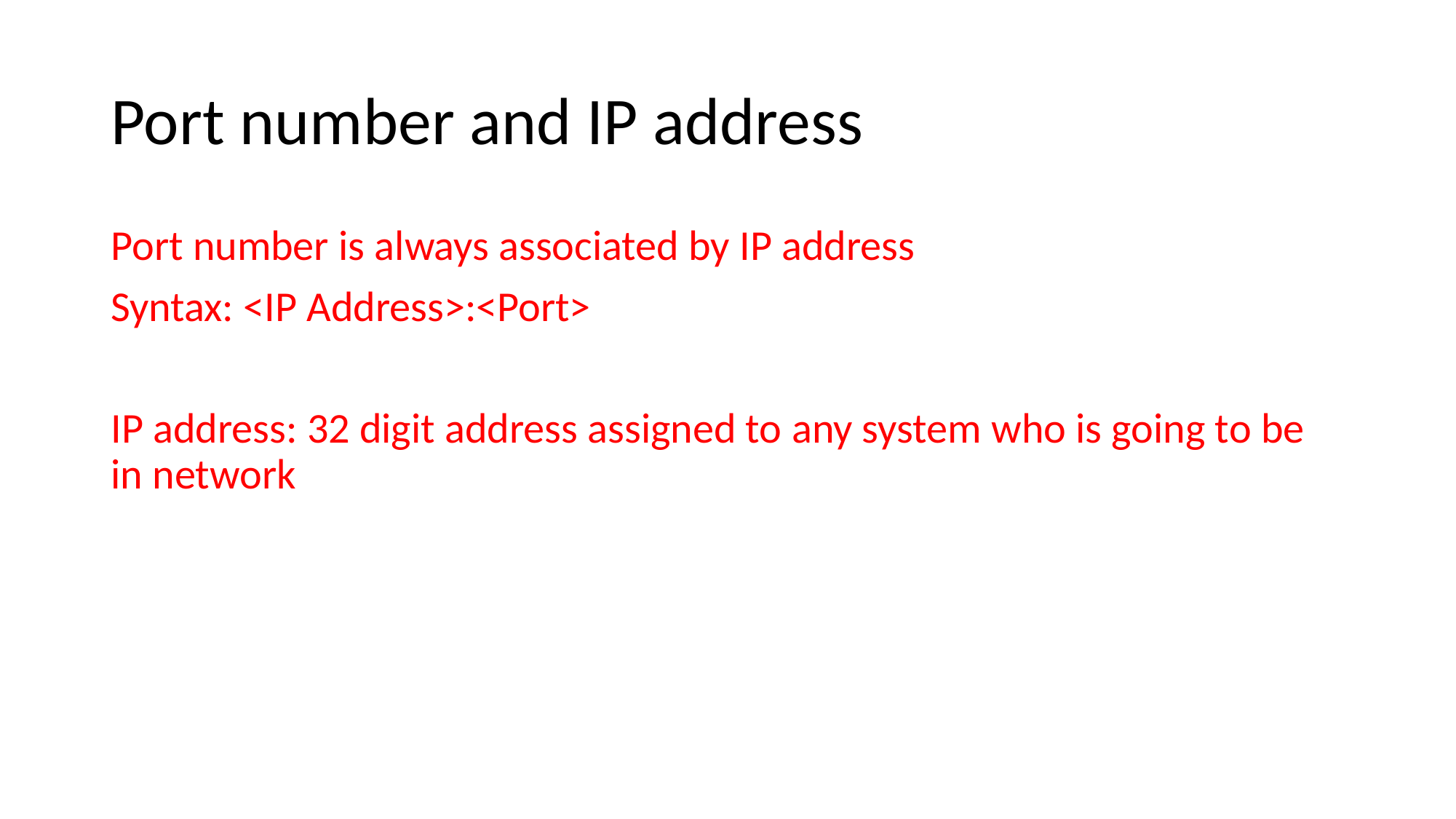

# Port number and IP address
Port number is always associated by IP address
Syntax: <IP Address>:<Port>

IP address: 32 digit address assigned to any system who is going to be in network